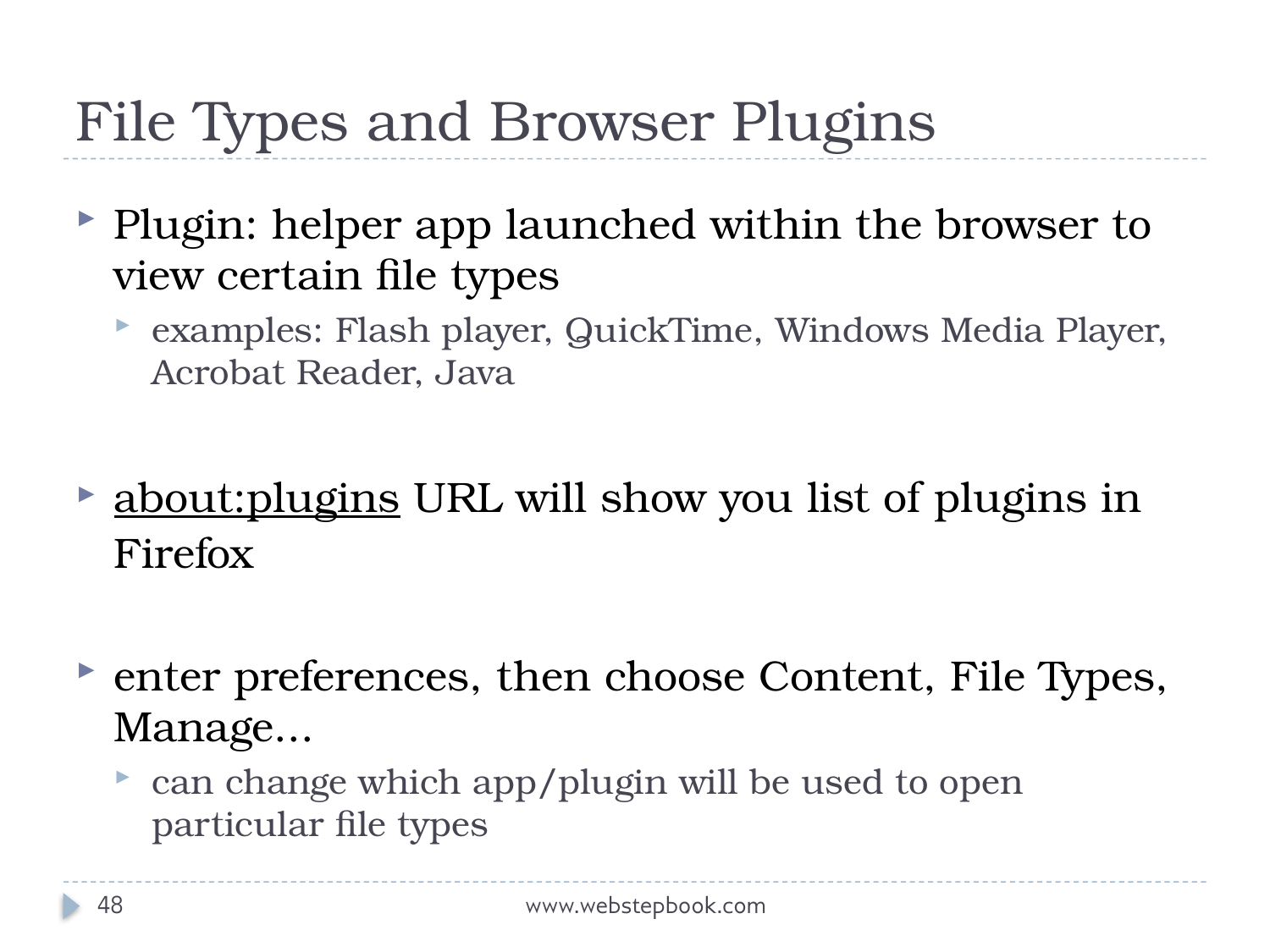

# File Types and Browser Plugins
Plugin: helper app launched within the browser to view certain file types
examples: Flash player, QuickTime, Windows Media Player, Acrobat Reader, Java

about:plugins URL will show you list of plugins in Firefox

enter preferences, then choose Content, File Types, Manage...
can change which app/plugin will be used to open particular file types

48
www.webstepbook.com